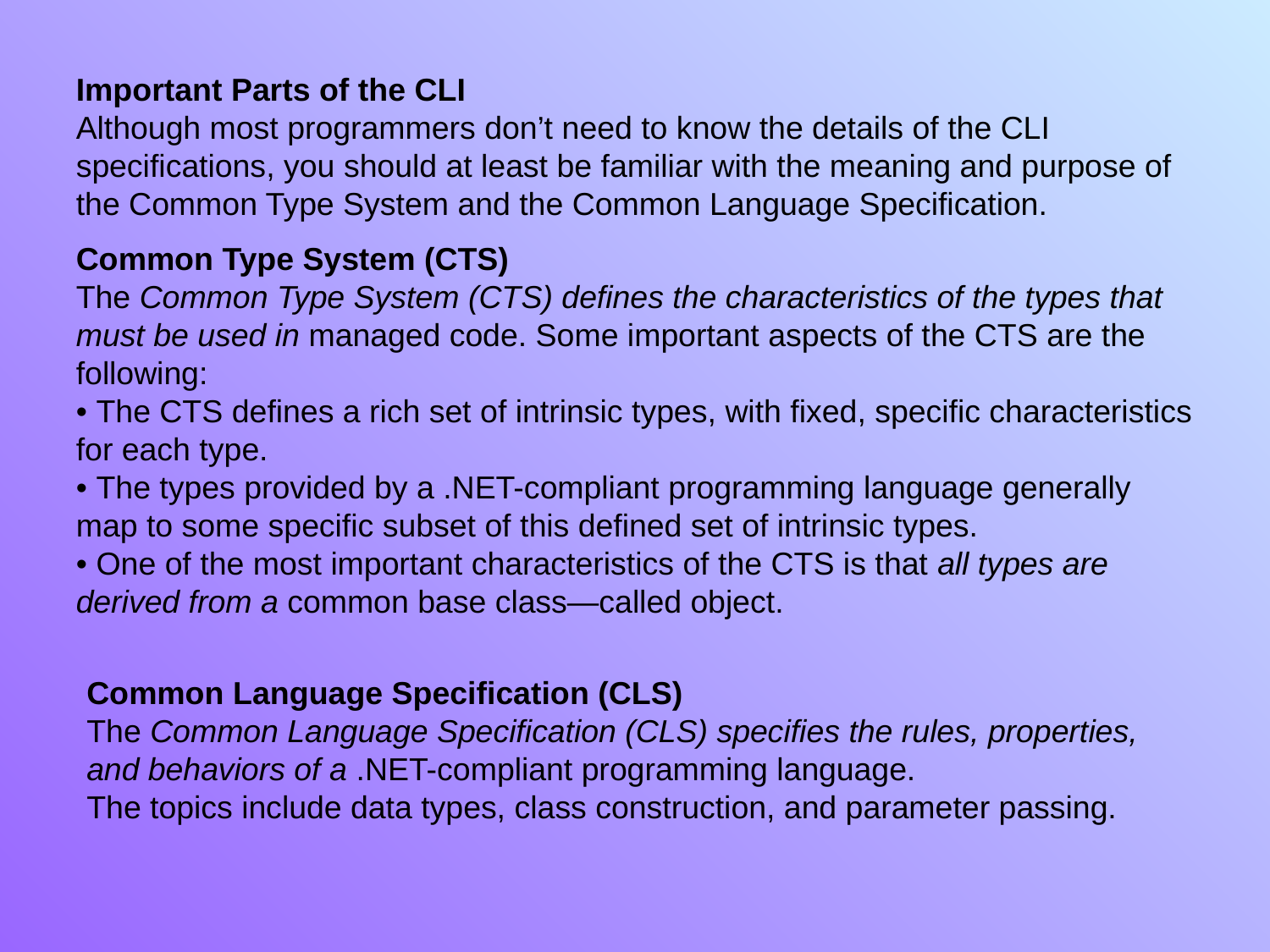

Important Parts of the CLI
Although most programmers don’t need to know the details of the CLI specifications, you should at least be familiar with the meaning and purpose of the Common Type System and the Common Language Specification.
Common Type System (CTS)
The Common Type System (CTS) defines the characteristics of the types that must be used in managed code. Some important aspects of the CTS are the following:
• The CTS defines a rich set of intrinsic types, with fixed, specific characteristics for each type.
• The types provided by a .NET-compliant programming language generally map to some specific subset of this defined set of intrinsic types.
• One of the most important characteristics of the CTS is that all types are derived from a common base class—called object.
Common Language Specification (CLS)
The Common Language Specification (CLS) specifies the rules, properties, and behaviors of a .NET-compliant programming language.
The topics include data types, class construction, and parameter passing.